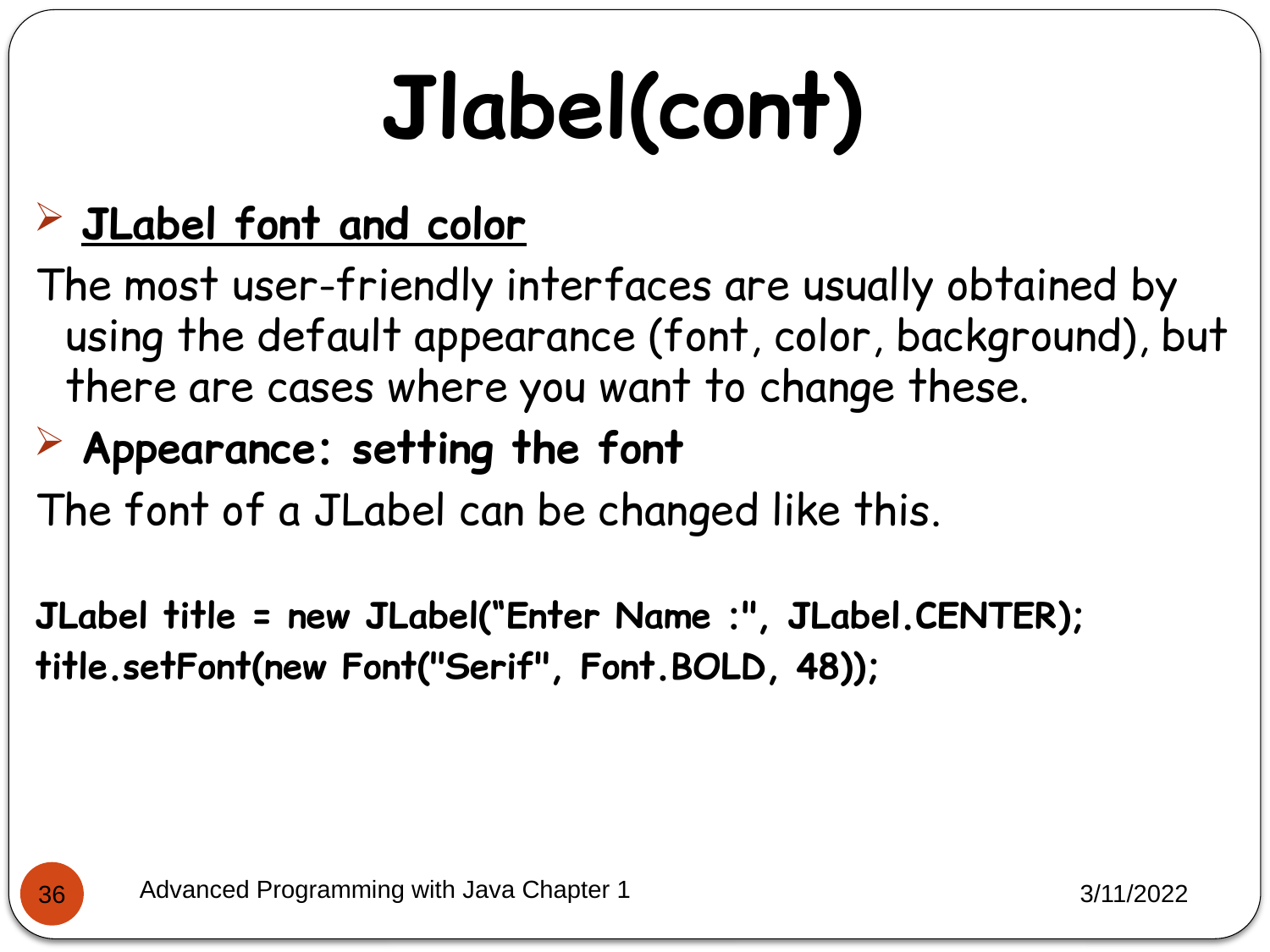

Jlabel(cont)
JLabel font and color
The most user-friendly interfaces are usually obtained by using the default appearance (font, color, background), but there are cases where you want to change these.
Appearance: setting the font
The font of a JLabel can be changed like this.

JLabel title = new JLabel(“Enter Name :", JLabel.CENTER);
title.setFont(new Font("Serif", Font.BOLD, 48));
Advanced Programming with Java Chapter 1
3/11/2022
36